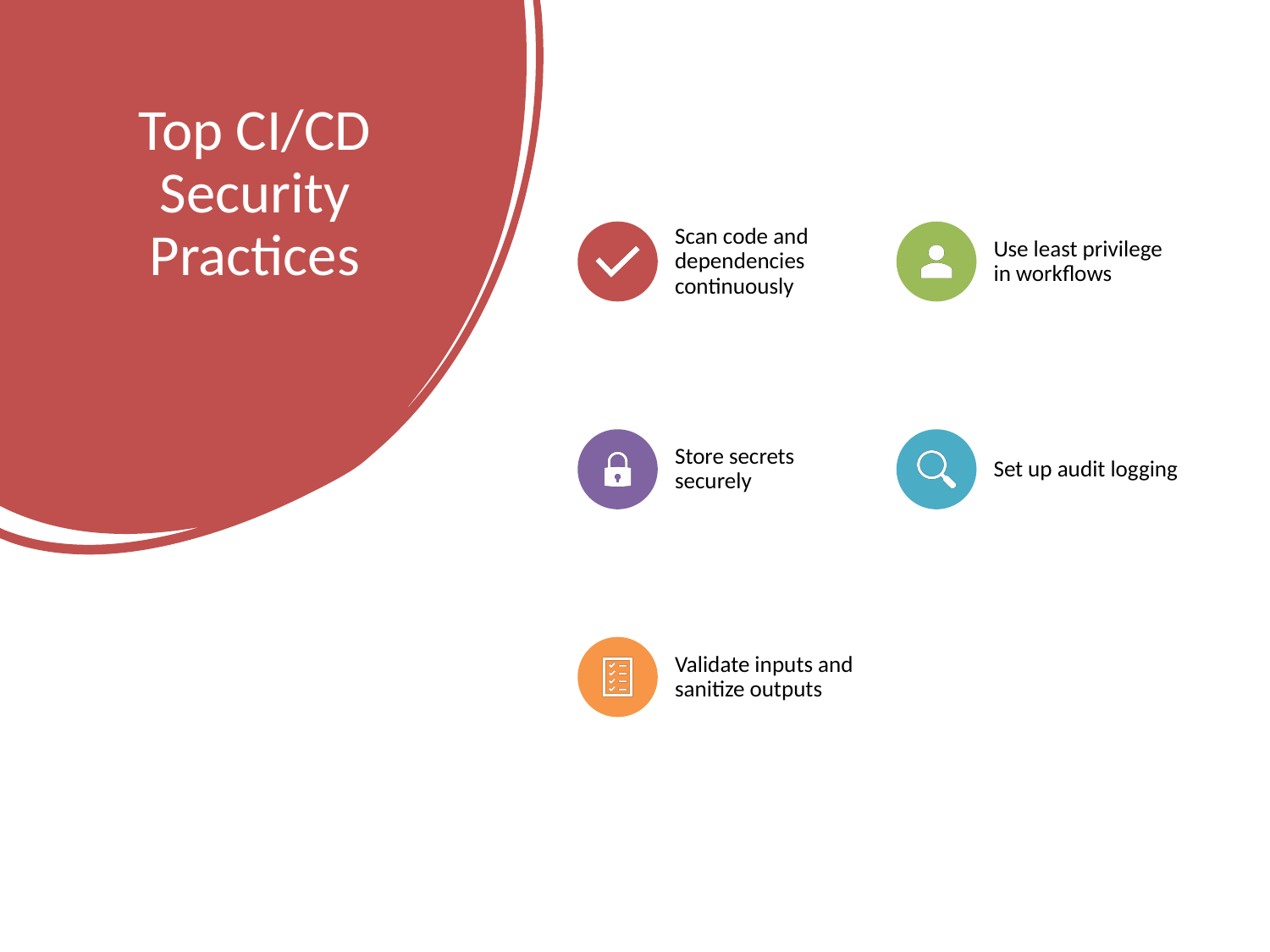

Scan code and dependencies continuously
Use least privilege in workflows
Store secrets securely
Set up audit logging
Validate inputs and sanitize outputs
# Top CI/CD Security Practices